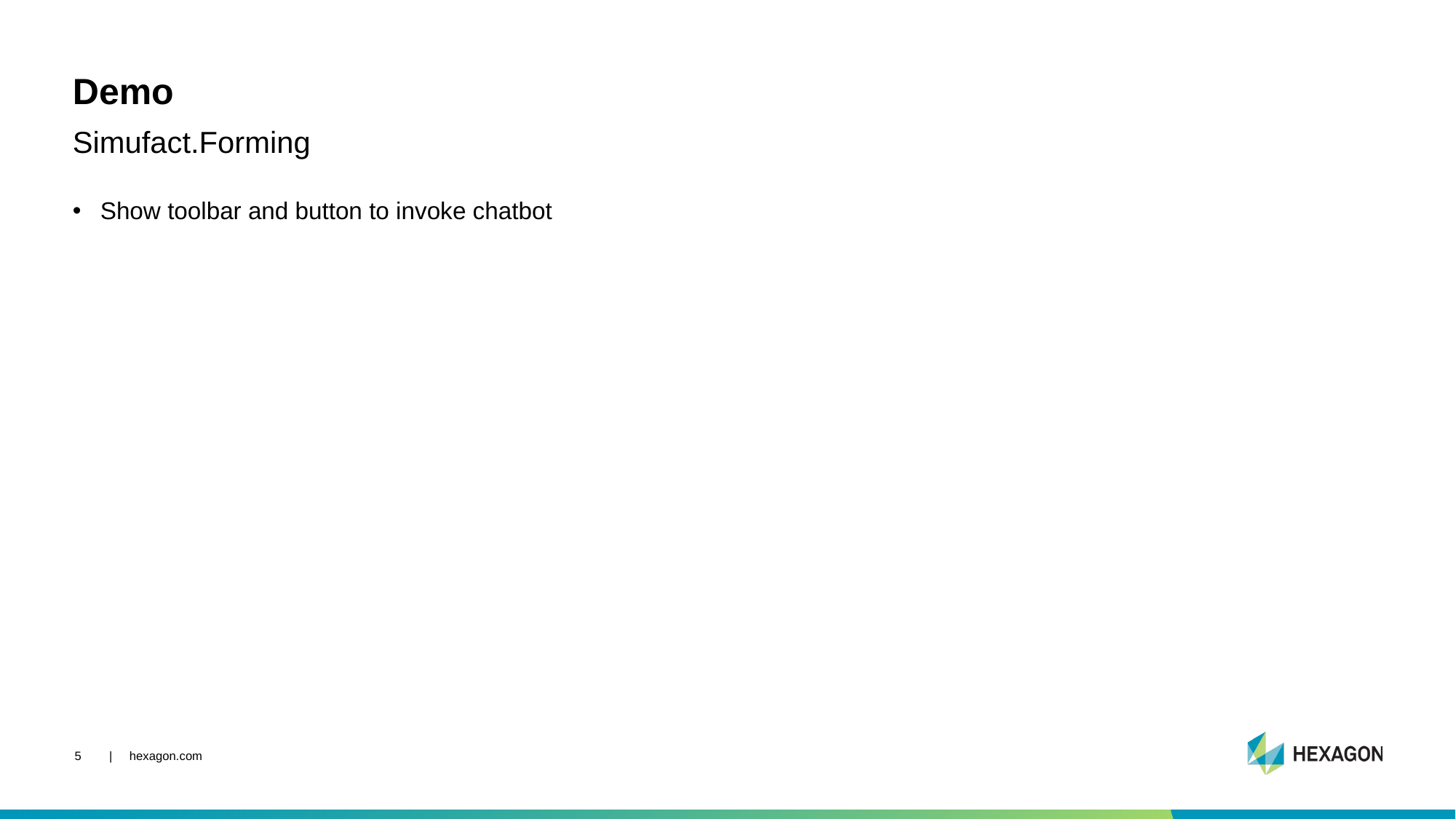

# Demo
Simufact.Forming
Show toolbar and button to invoke chatbot